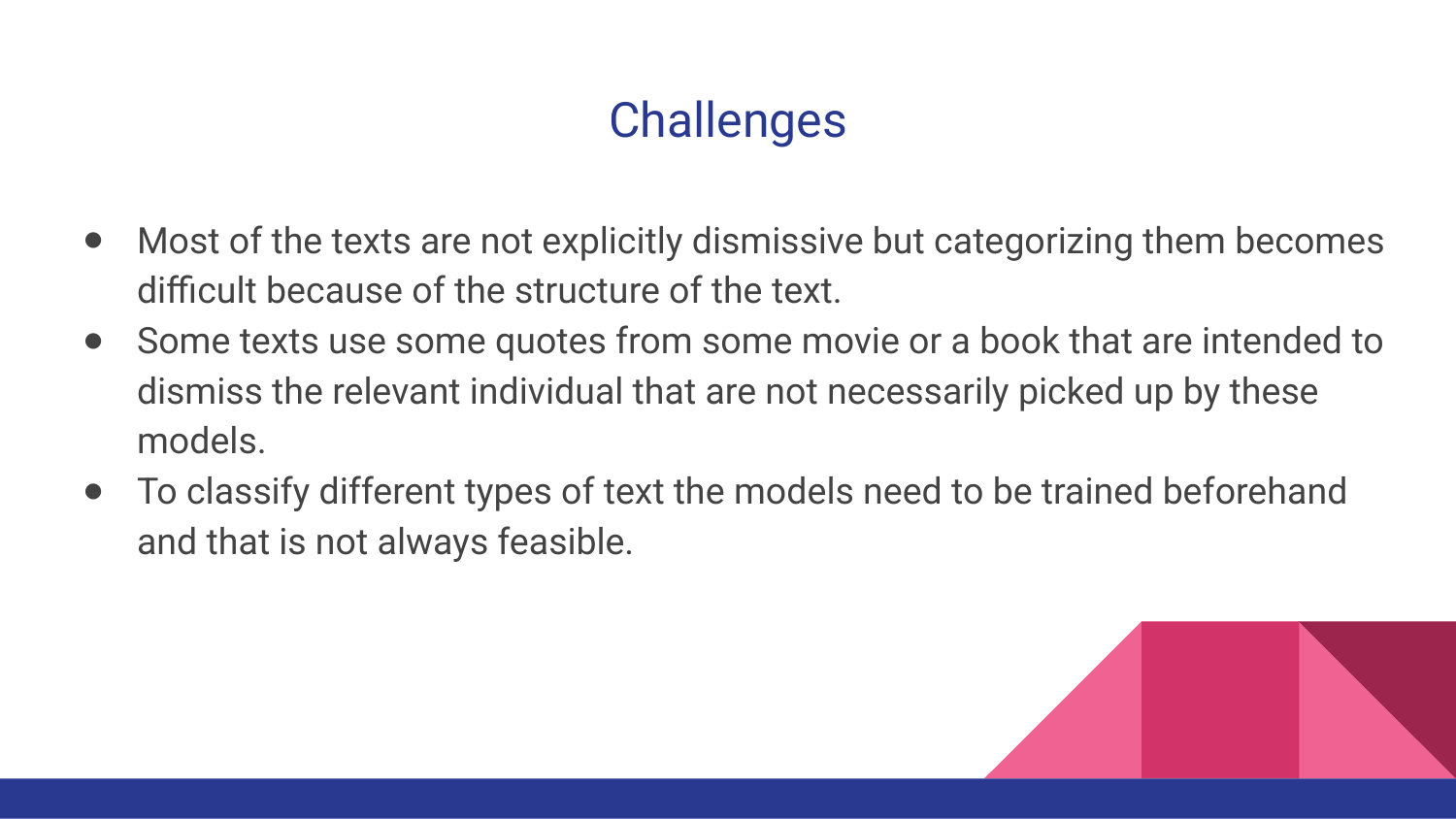

# Challenges

Most of the texts are not explicitly dismissive but categorizing them becomes difficult because of the structure of the text.
Some texts use some quotes from some movie or a book that are intended to dismiss the relevant individual that are not necessarily picked up by these models.
To classify different types of text the models need to be trained beforehand and that is not always feasible.